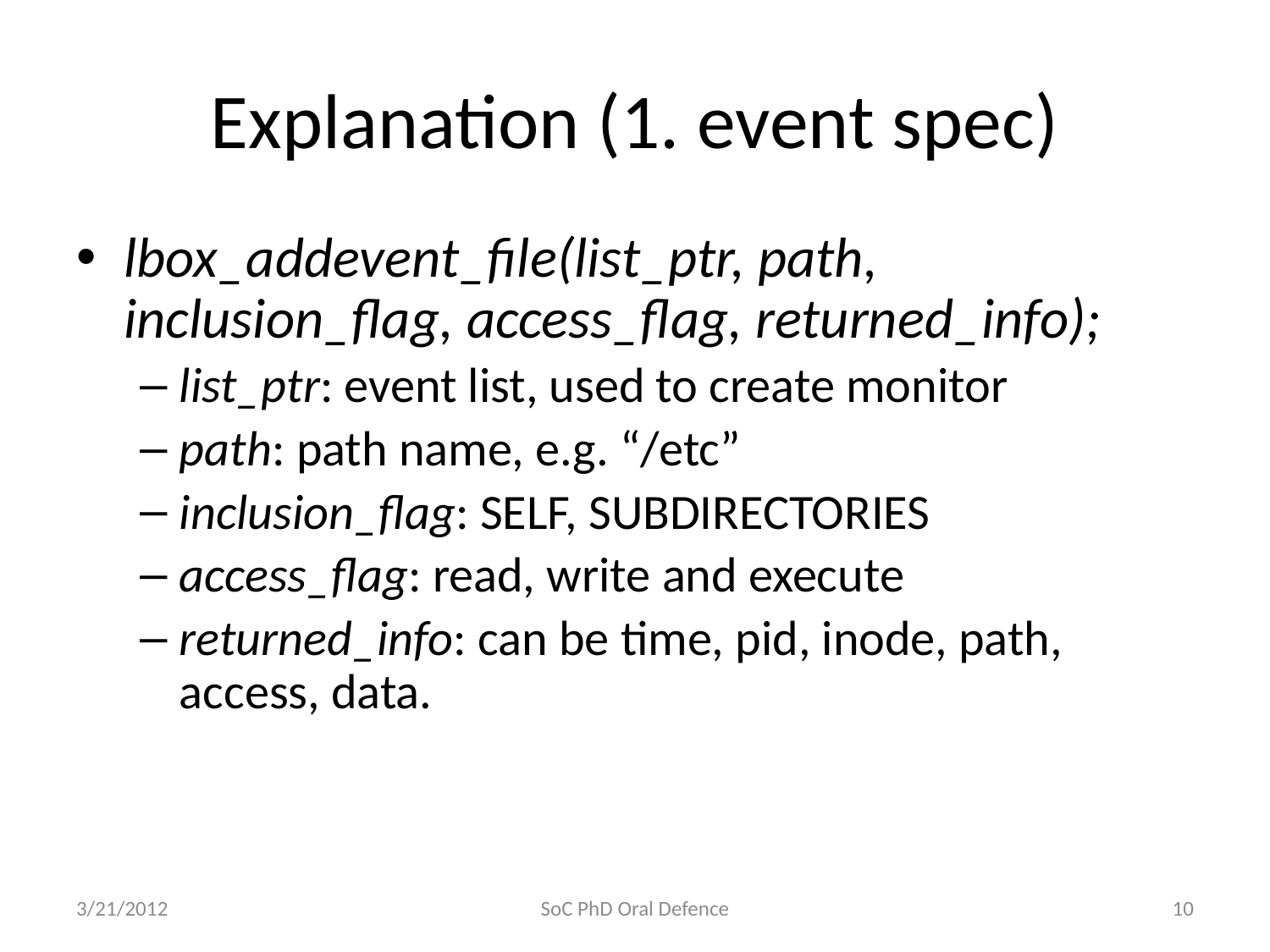

# Explanation (1. event spec)
lbox_addevent_file(list_ptr, path, inclusion_flag, access_flag, returned_info);
list_ptr: event list, used to create monitor
path: path name, e.g. “/etc”
inclusion_flag: SELF, SUBDIRECTORIES
access_flag: read, write and execute
returned_info: can be time, pid, inode, path, access, data.
3/21/2012
SoC PhD Oral Defence
10